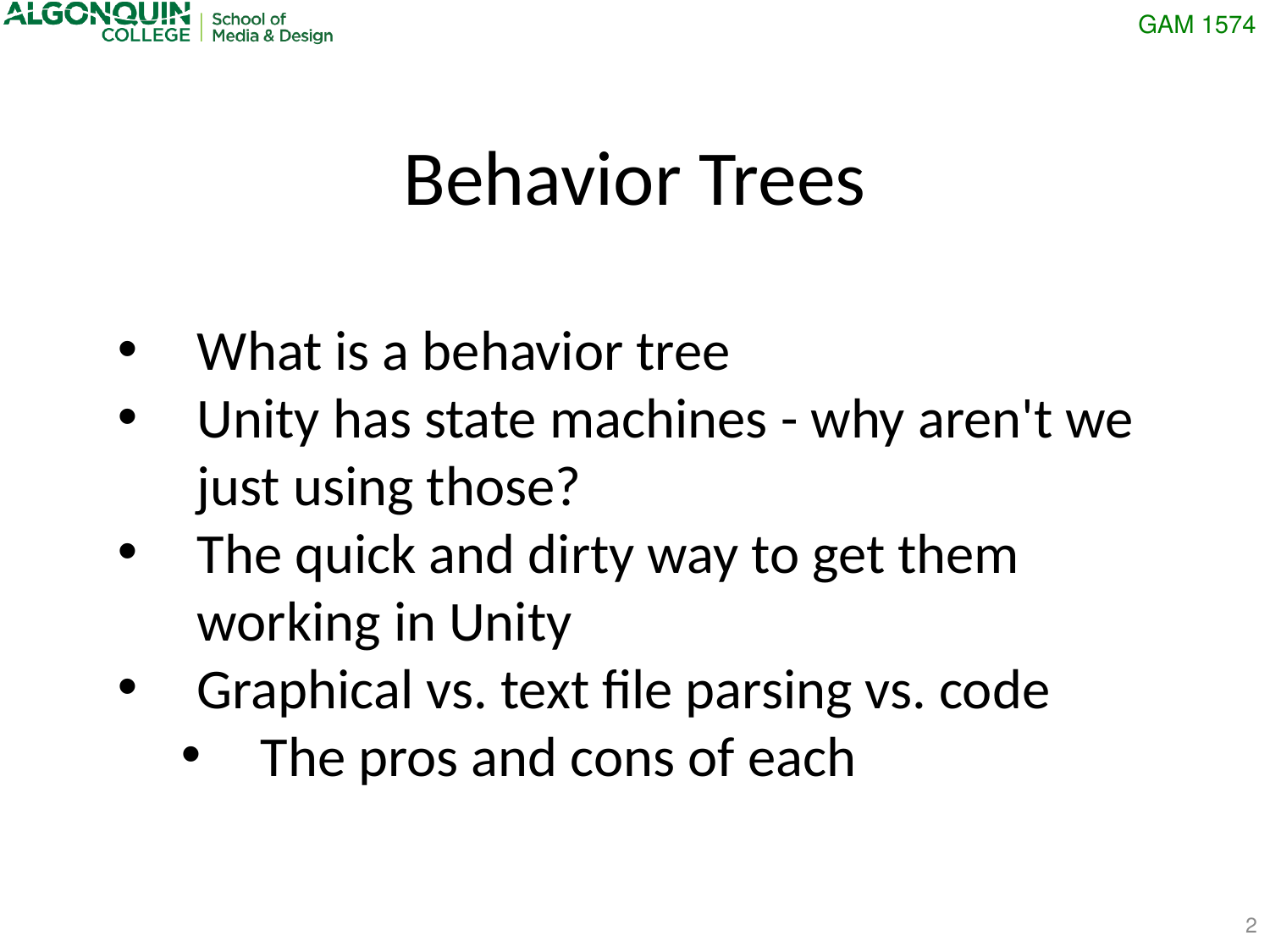

Behavior Trees

What is a behavior tree
Unity has state machines - why aren't we just using those?
The quick and dirty way to get them working in Unity
Graphical vs. text file parsing vs. code
The pros and cons of each

2